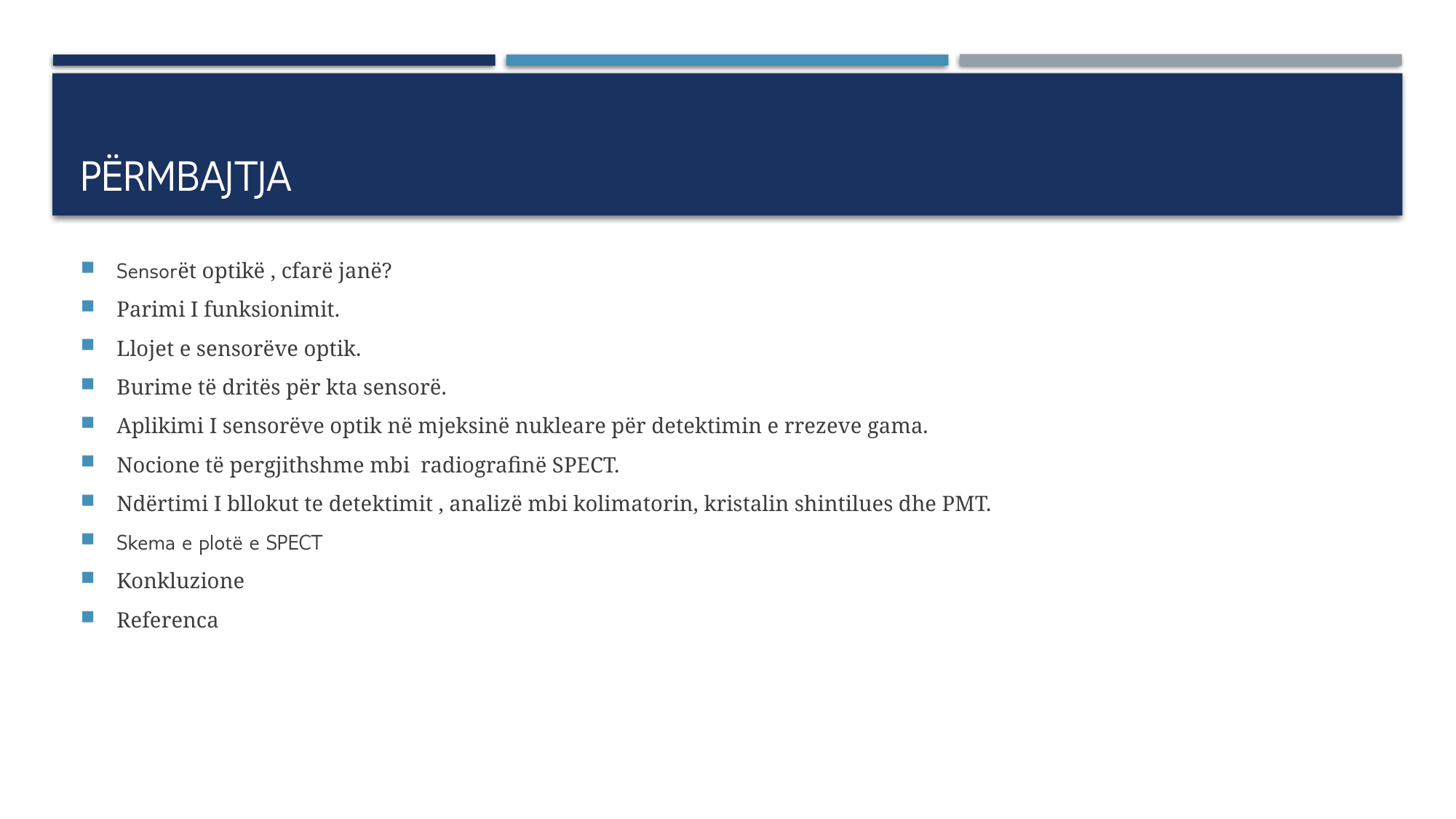

# PËrmbajtja

Sensorët optikë , cfarë janë?
Parimi I funksionimit.
Llojet e sensorëve optik.
Burime të dritës për kta sensorë.
Aplikimi I sensorëve optik në mjeksinë nukleare për detektimin e rrezeve gama.
Nocione të pergjithshme mbi  radiografinë SPECT.
Ndërtimi I bllokut te detektimit , analizë mbi kolimatorin, kristalin shintilues dhe PMT.
Skema e plotë e SPECT
Konkluzione
Referenca